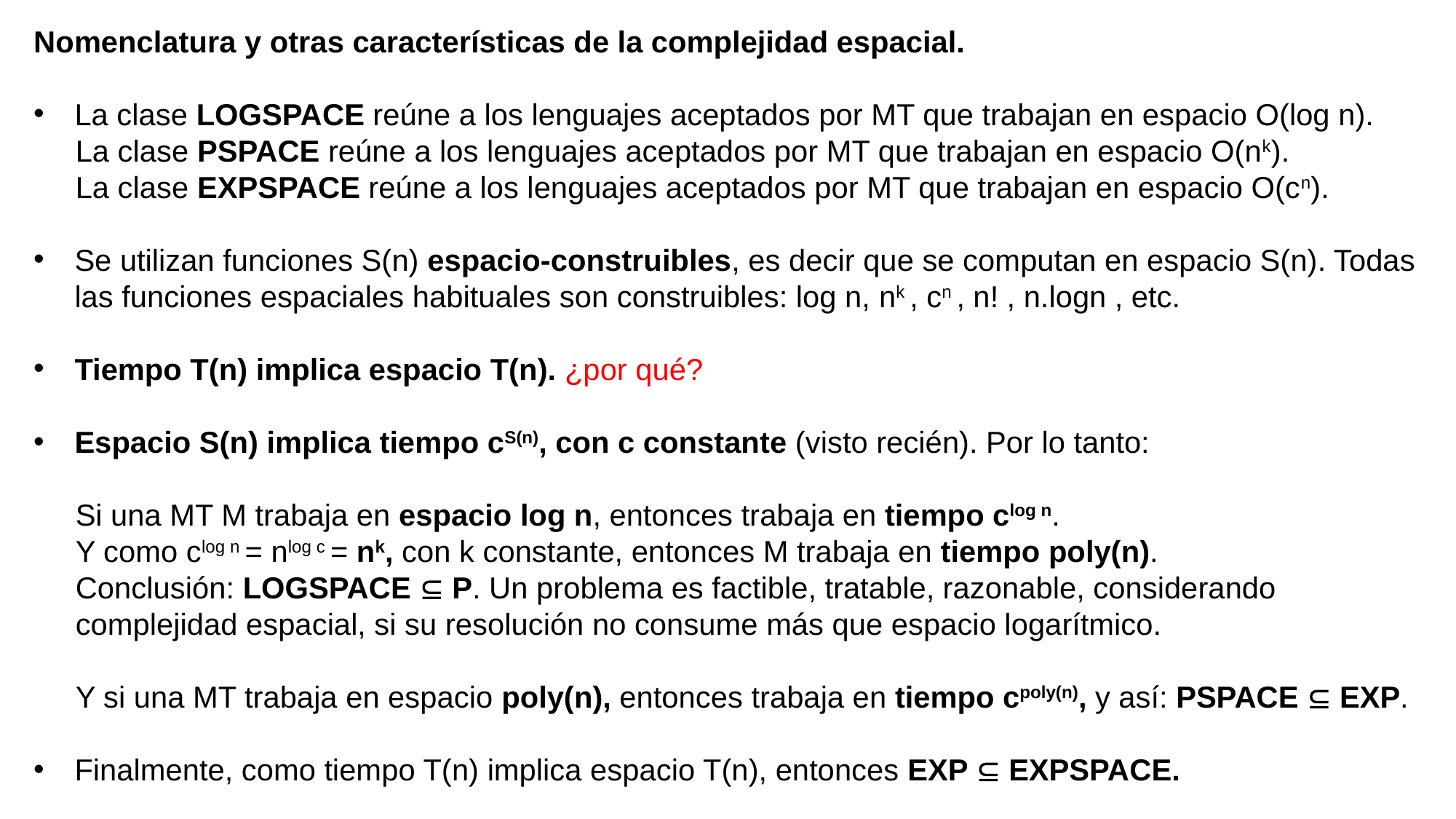

Nomenclatura y otras características de la complejidad espacial.

La clase LOGSPACE reúne a los lenguajes aceptados por MT que trabajan en espacio O(log n).
     La clase PSPACE reúne a los lenguajes aceptados por MT que trabajan en espacio O(nk).
     La clase EXPSPACE reúne a los lenguajes aceptados por MT que trabajan en espacio O(cn).

Se utilizan funciones S(n) espacio-construibles, es decir que se computan en espacio S(n). Todas las funciones espaciales habituales son construibles: log n, nk , cn , n! , n.logn , etc.

Tiempo T(n) implica espacio T(n). ¿por qué?

Espacio S(n) implica tiempo cS(n), con c constante (visto recién). Por lo tanto:

     Si una MT M trabaja en espacio log n, entonces trabaja en tiempo clog n.
     Y como clog n = nlog c = nk, con k constante, entonces M trabaja en tiempo poly(n).
     Conclusión: LOGSPACE ⊆ P. Un problema es factible, tratable, razonable, considerando
     complejidad espacial, si su resolución no consume más que espacio logarítmico.

     Y si una MT trabaja en espacio poly(n), entonces trabaja en tiempo cpoly(n), y así: PSPACE ⊆ EXP.

Finalmente, como tiempo T(n) implica espacio T(n), entonces EXP ⊆ EXPSPACE.